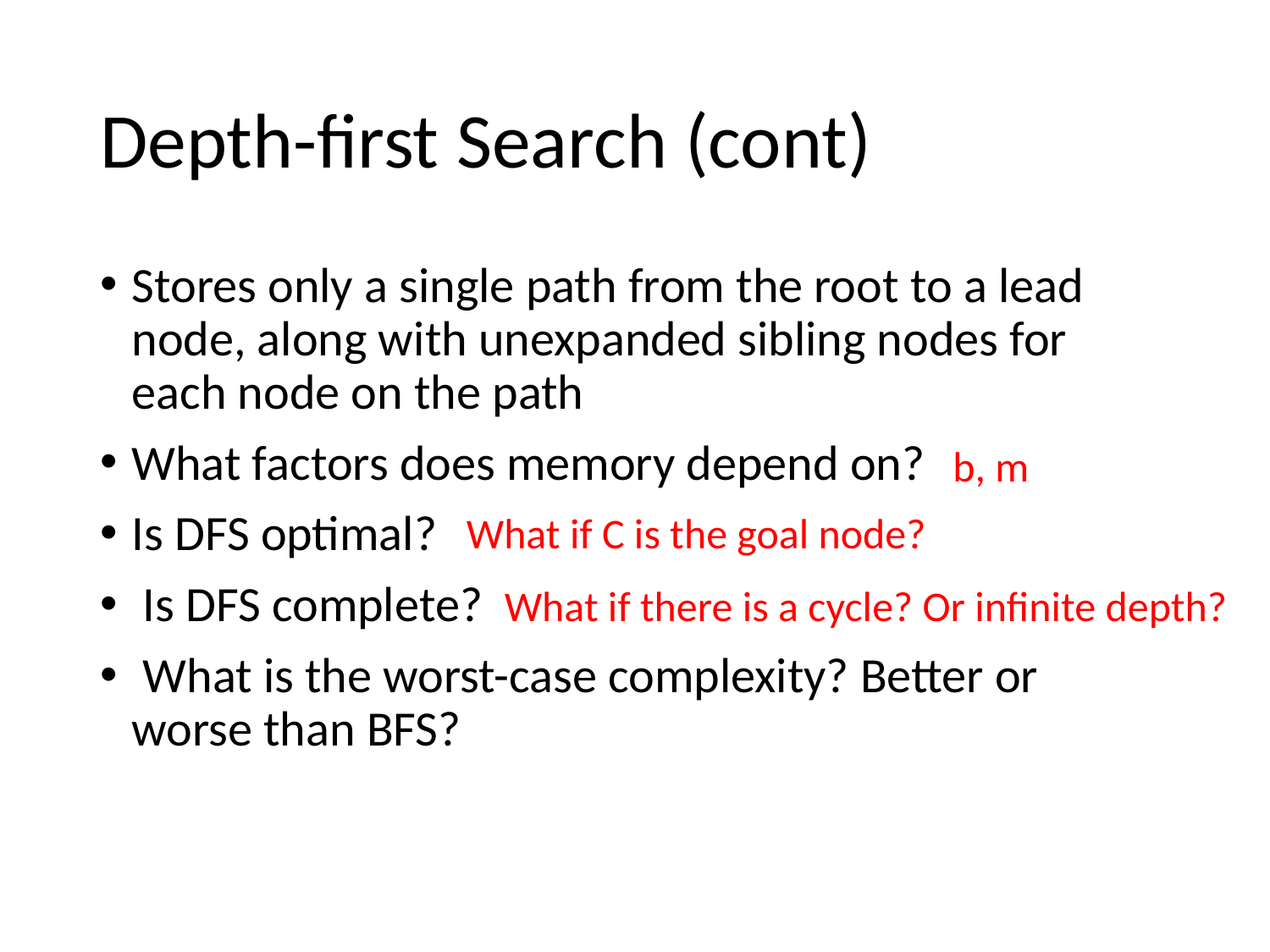

# Depth-first Search (cont)
Stores only a single path from the root to a lead node, along with unexpanded sibling nodes for each node on the path
What factors does memory depend on?
Is DFS optimal?
 Is DFS complete?
 What is the worst-case complexity? Better or worse than BFS?
b, m
What if C is the goal node?
What if there is a cycle? Or infinite depth?